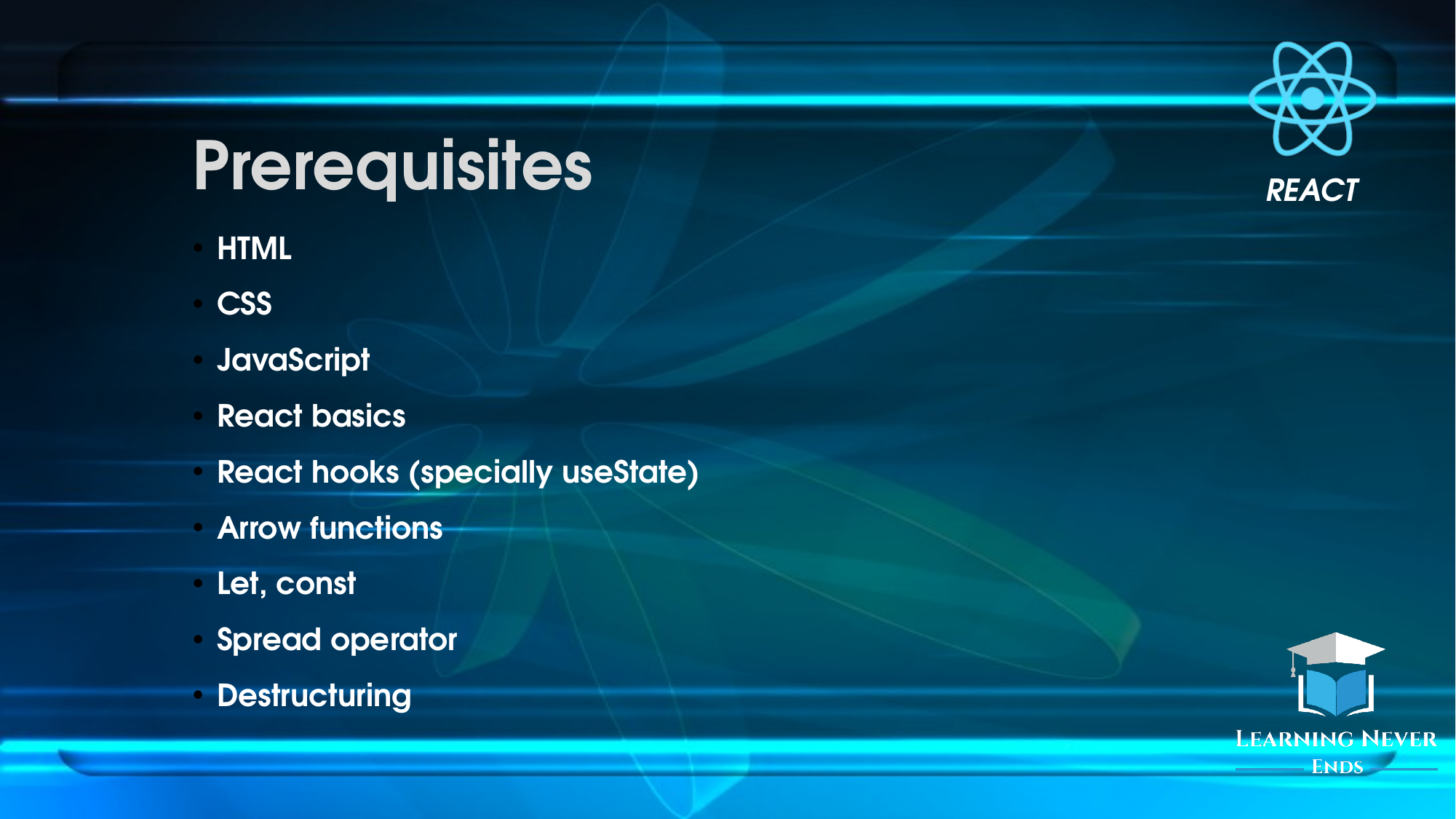

# Prerequisites
HTML
CSS
JavaScript
React basics
React hooks (specially useState)
Arrow functions
Let, const
Spread operator
Destructuring